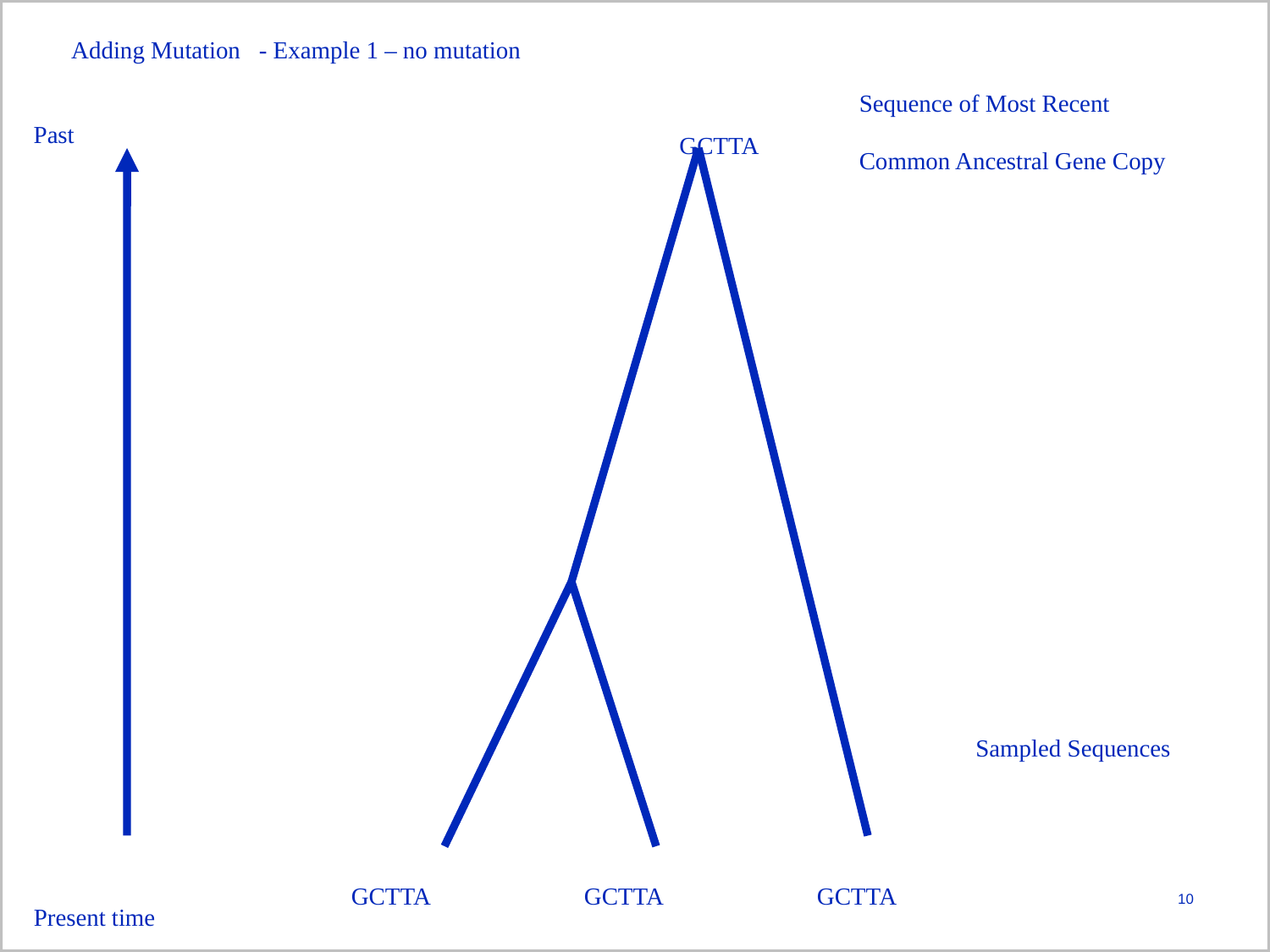

Adding Mutation   - Example 1 – no mutation
Sequence of Most Recent Common Ancestral Gene Copy
Past
GCTTA

Sampled Sequences
GCTTA
GCTTA
GCTTA
10
Present time